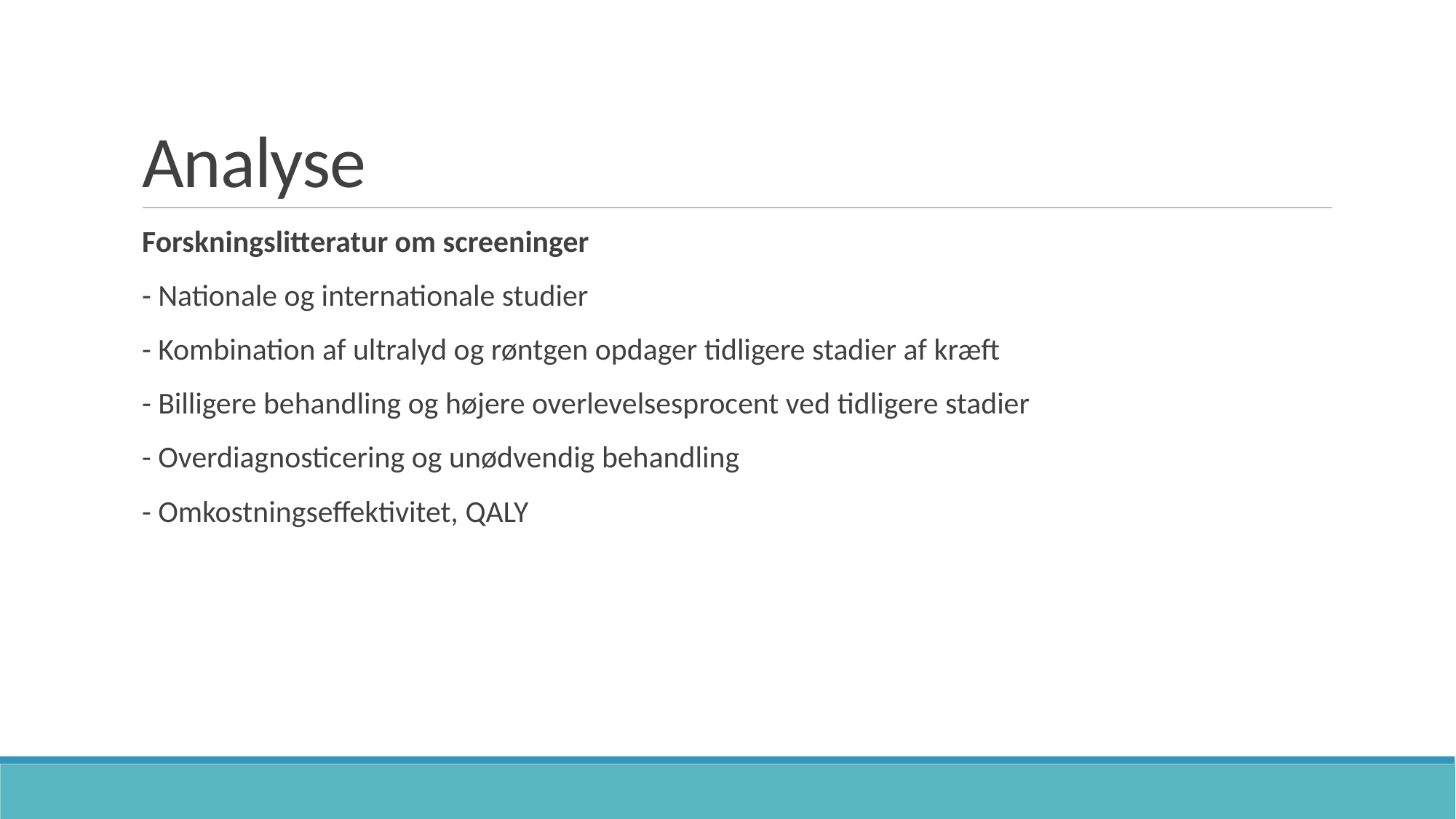

# Analyse
Forskningslitteratur om screeninger
- Nationale og internationale studier
- Kombination af ultralyd og røntgen opdager tidligere stadier af kræft
- Billigere behandling og højere overlevelsesprocent ved tidligere stadier
- Overdiagnosticering og unødvendig behandling
- Omkostningseffektivitet, QALY